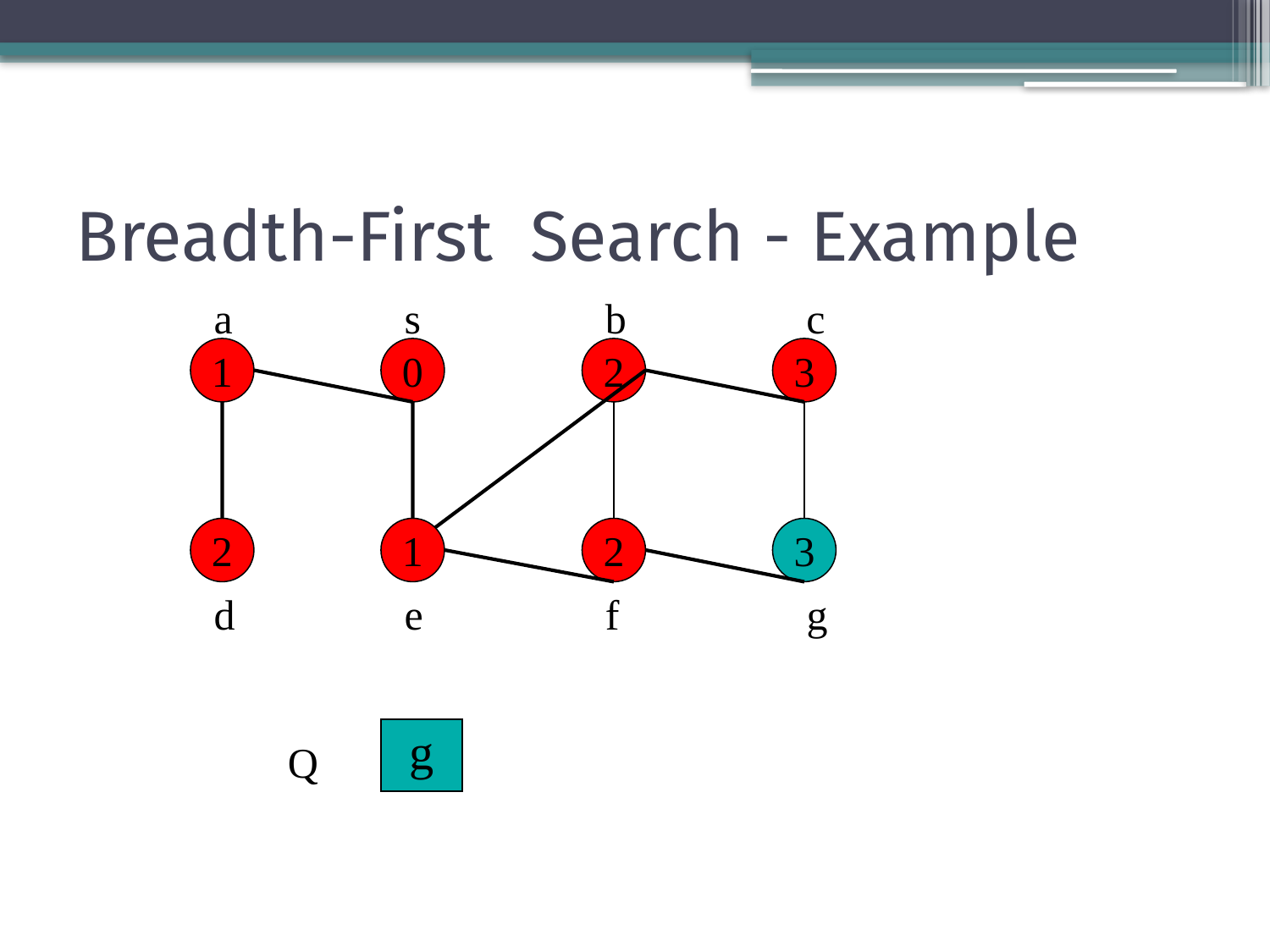

Breadth-First  Search - Example
a
s
b
c
1
0
2
3
2
1
2
3
d
e
f
g
| g |
| --- |
Q